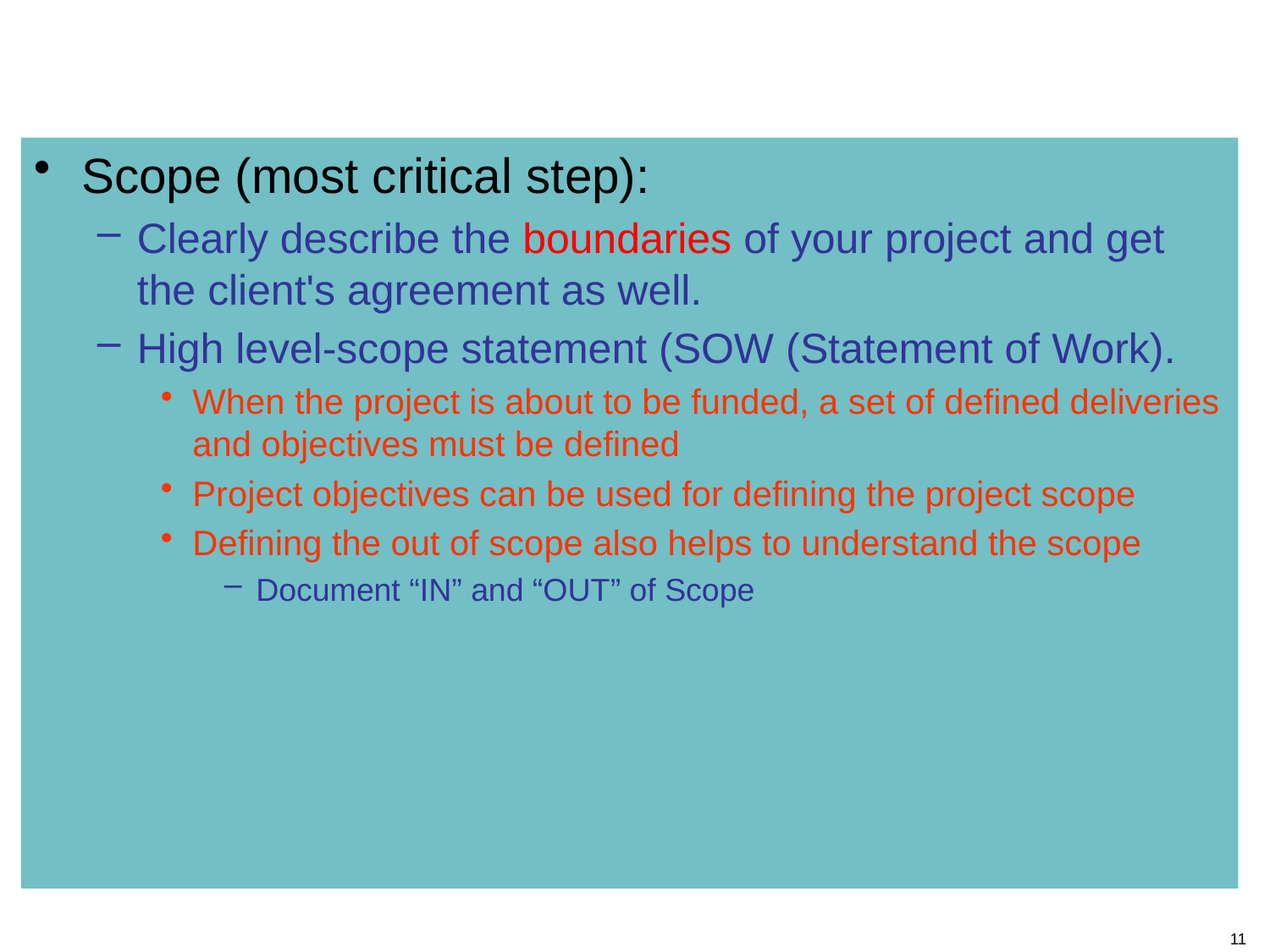

#
Scope (most critical step):
Clearly describe the boundaries of your project and get the client's agreement as well.
High level-scope statement (SOW (Statement of Work).
When the project is about to be funded, a set of defined deliveries and objectives must be defined
Project objectives can be used for defining the project scope
Defining the out of scope also helps to understand the scope
Document “IN” and “OUT” of Scope
11